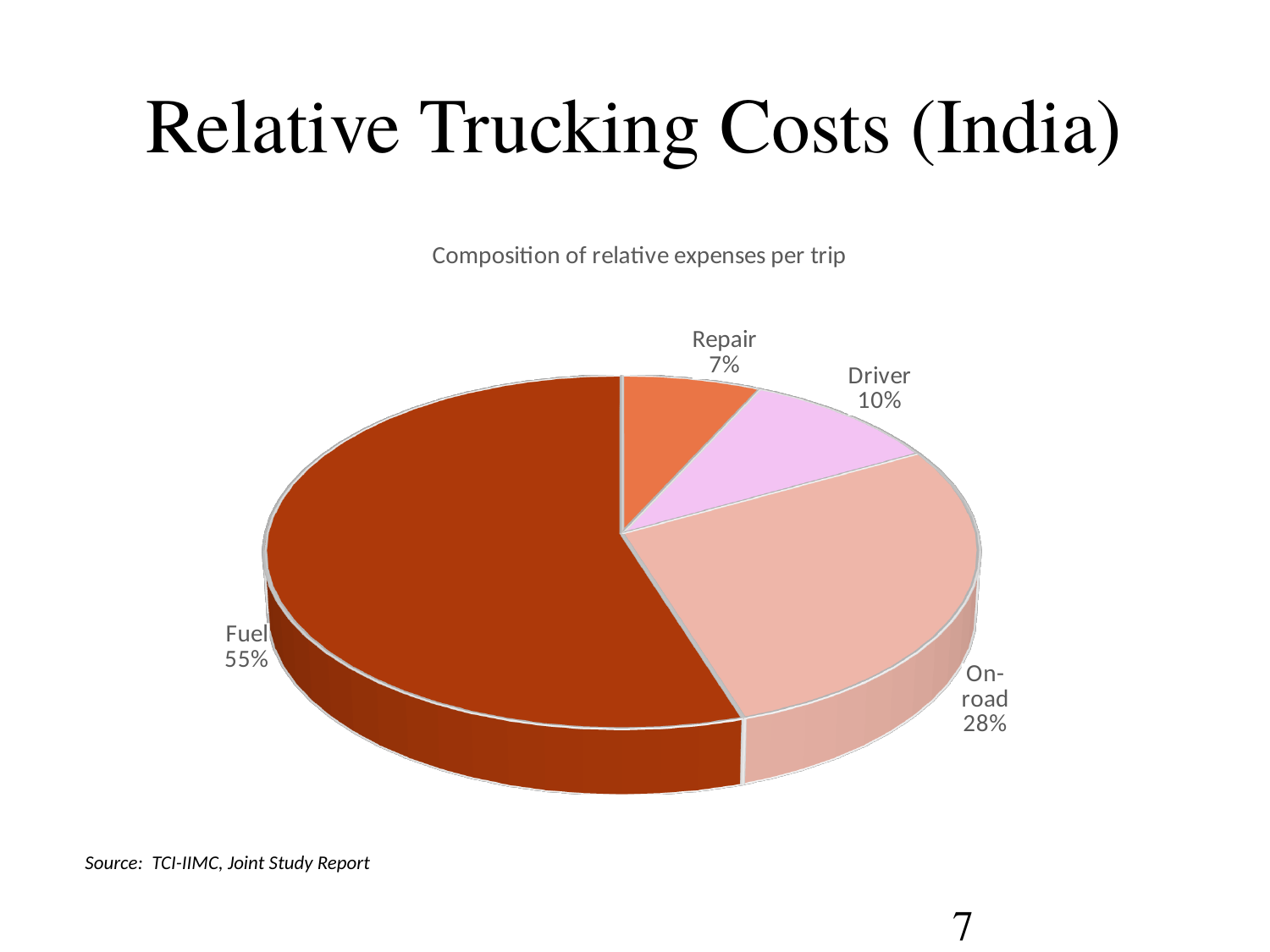

# Relative Trucking Costs (India)

[unsupported chart]

Source:  TCI-IIMC, Joint Study Report
7